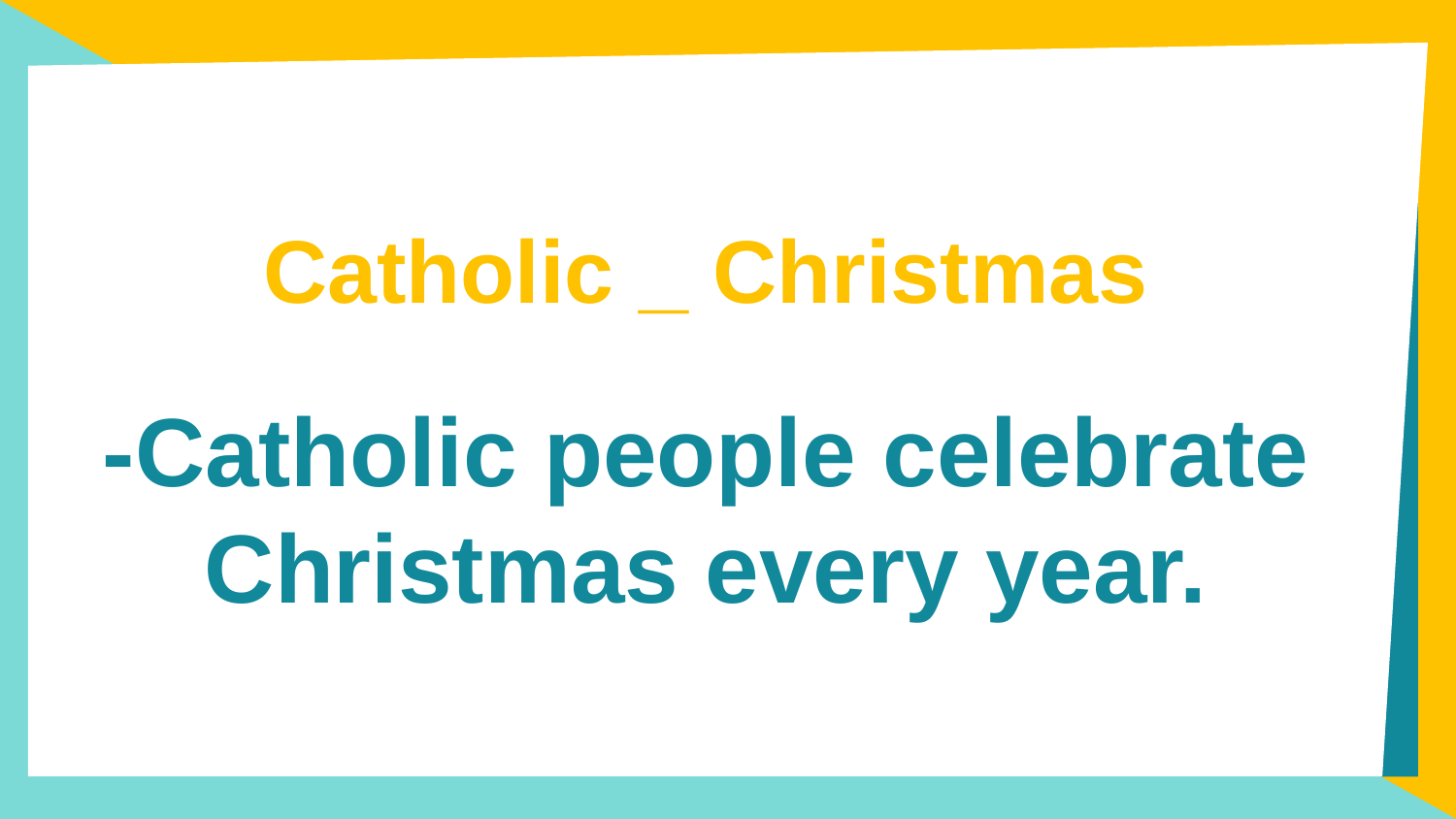

# Catholic _ Christmas
-Catholic people celebrate Christmas every year.